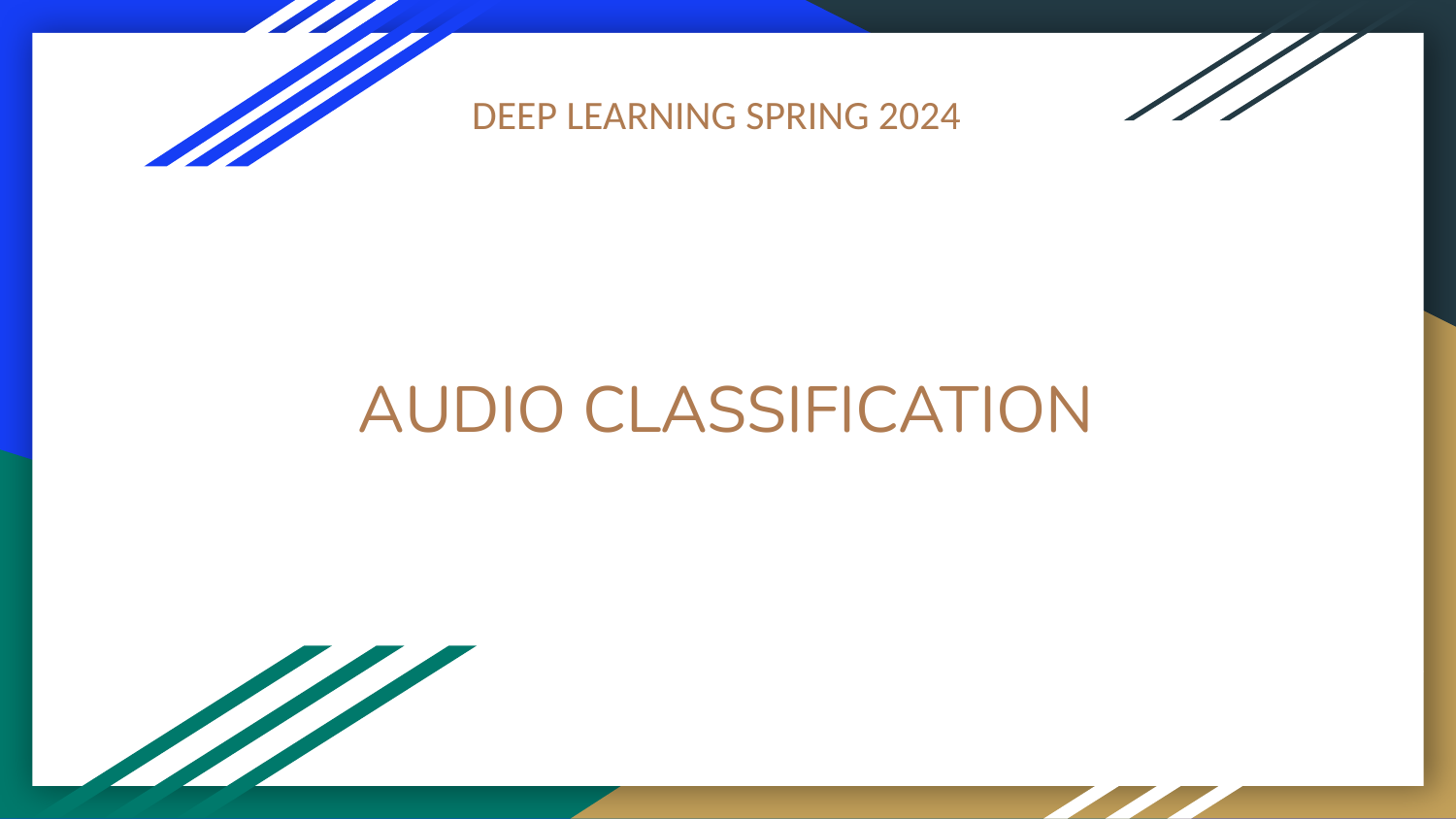

DEEP LEARNING SPRING 2024
# AUDIO CLASSIFICATION